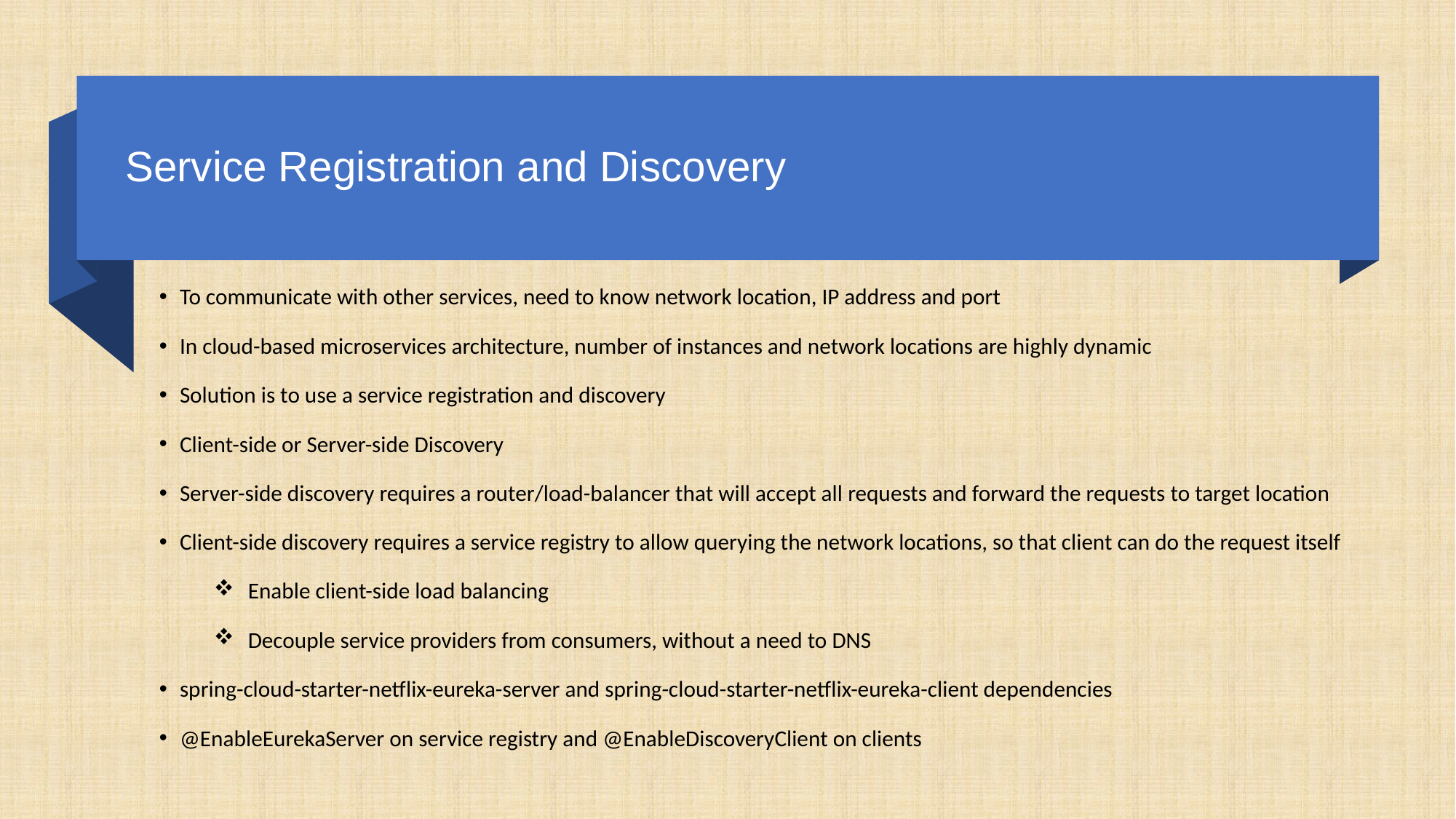

# Service Registration and Discovery

To communicate with other services, need to know network location, IP address and port

In cloud-based microservices architecture, number of instances and network locations are highly dynamic

Solution is to use a service registration and discovery

Client-side or Server-side Discovery

Server-side discovery requires a router/load-balancer that will accept all requests and forward the requests to target location

Client-side discovery requires a service registry to allow querying the network locations, so that client can do the request itself

Enable client-side load balancing

Decouple service providers from consumers, without a need to DNS

spring-cloud-starter-netflix-eureka-server and spring-cloud-starter-netflix-eureka-client dependencies

@EnableEurekaServer on service registry and @EnableDiscoveryClient on clients